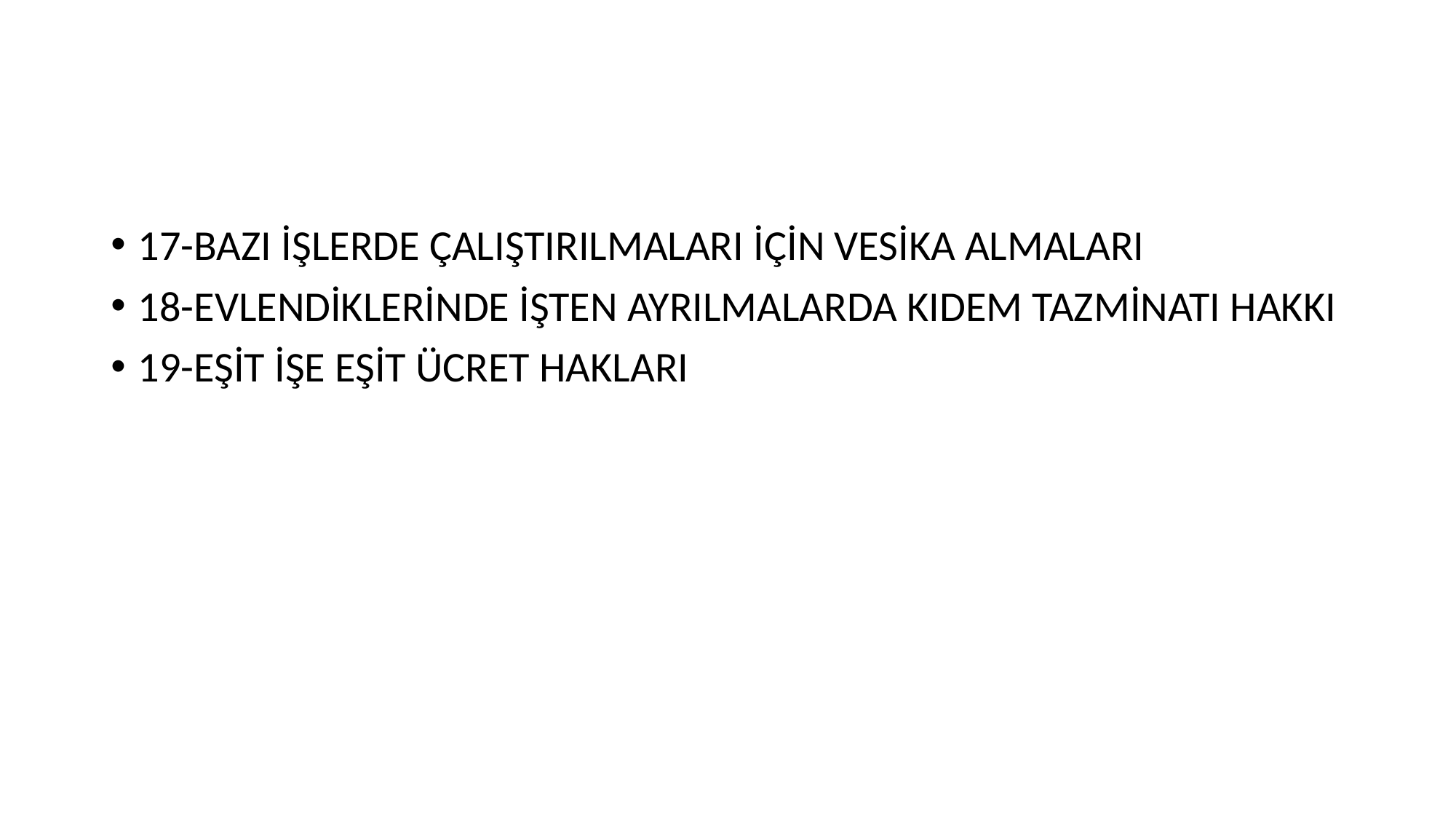

#
17-BAZI İŞLERDE ÇALIŞTIRILMALARI İÇİN VESİKA ALMALARI
18-EVLENDİKLERİNDE İŞTEN AYRILMALARDA KIDEM TAZMİNATI HAKKI
19-EŞİT İŞE EŞİT ÜCRET HAKLARI